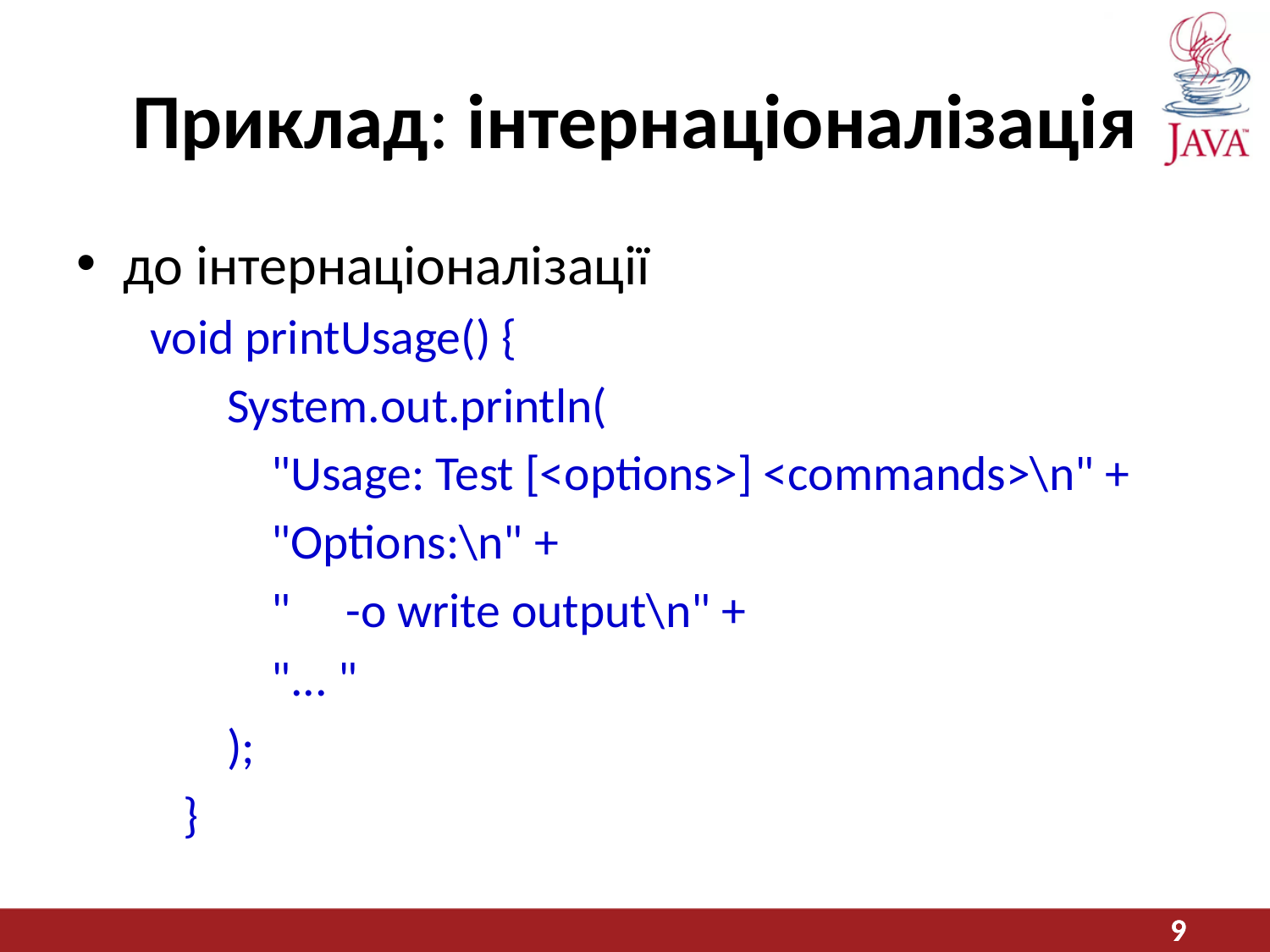

# Приклад: інтернаціоналізація
до інтернаціоналізації
 void printUsage() {
        System.out.println(
            "Usage: Test [<options>] <commands>\n" +
            "Options:\n" +
            "     -o write output\n" +
            "... "
        );
    }